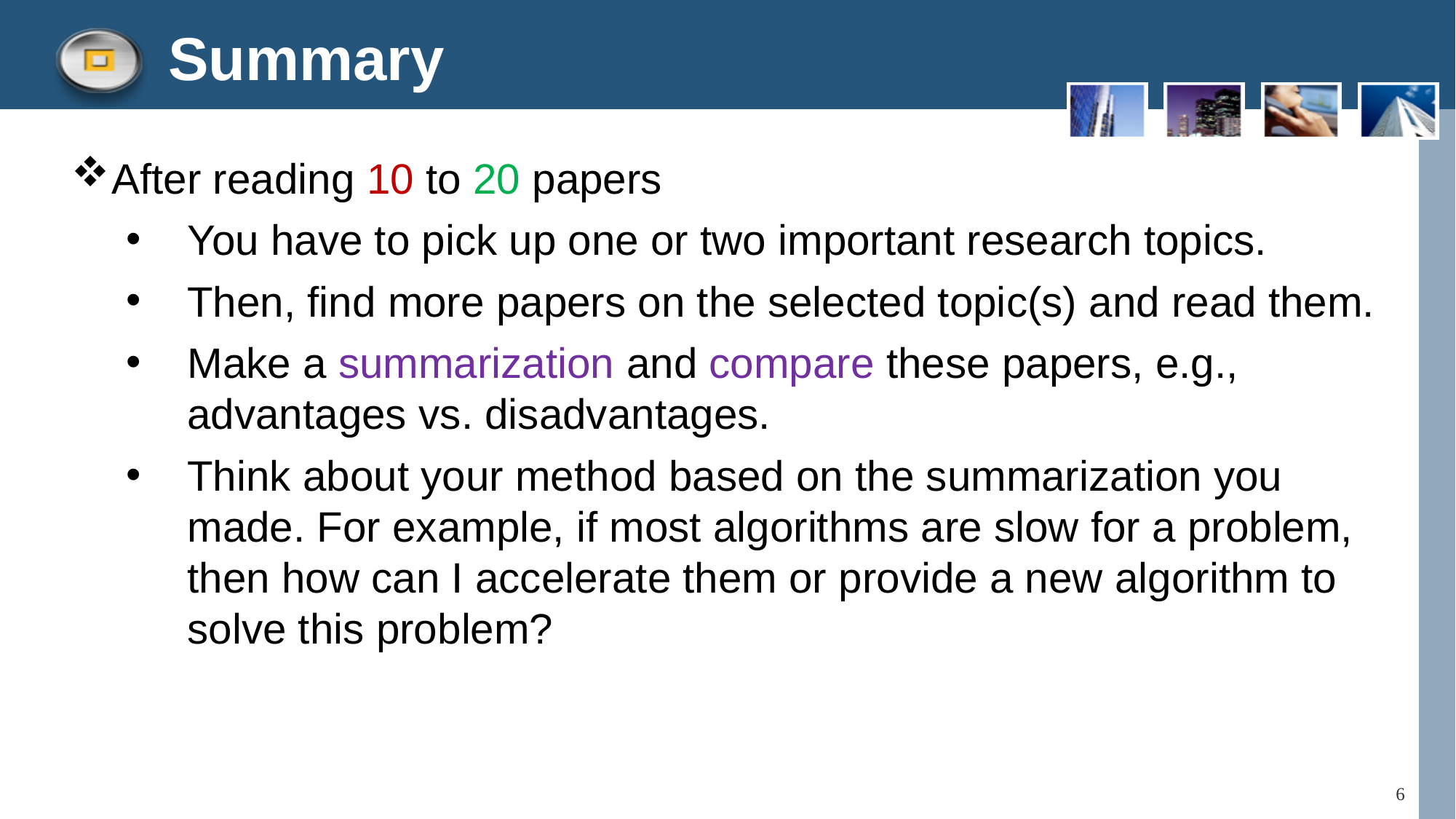

Summary
After reading 10 to 20 papers
You have to pick up one or two important research topics.
Then, find more papers on the selected topic(s) and read them.
Make a summarization and compare these papers, e.g., advantages vs. disadvantages.
Think about your method based on the summarization you made. For example, if most algorithms are slow for a problem, then how can I accelerate them or provide a new algorithm to solve this problem?

6